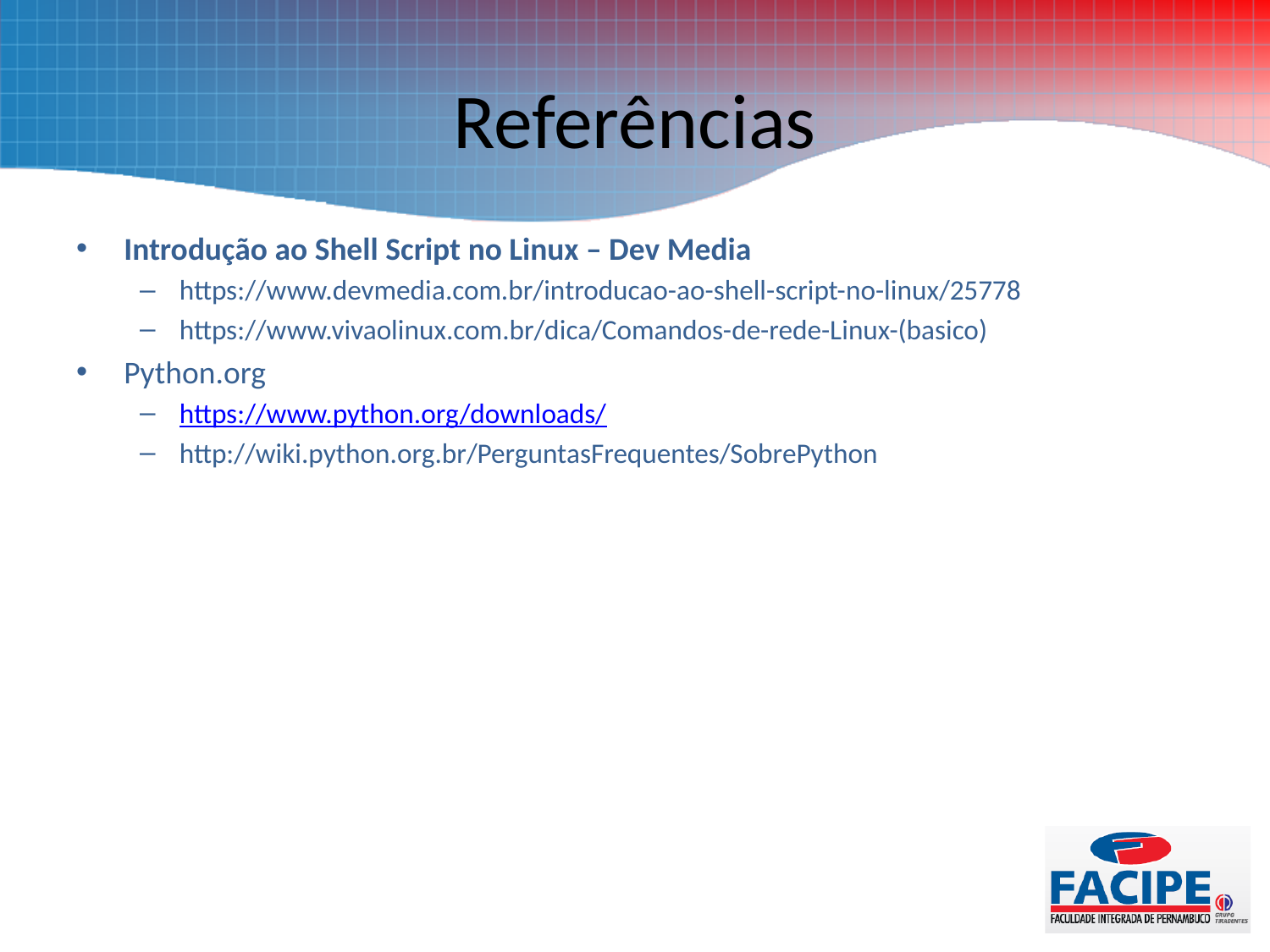

# Referências
Introdução ao Shell Script no Linux – Dev Media
https://www.devmedia.com.br/introducao-ao-shell-script-no-linux/25778
https://www.vivaolinux.com.br/dica/Comandos-de-rede-Linux-(basico)
Python.org
https://www.python.org/downloads/
http://wiki.python.org.br/PerguntasFrequentes/SobrePython